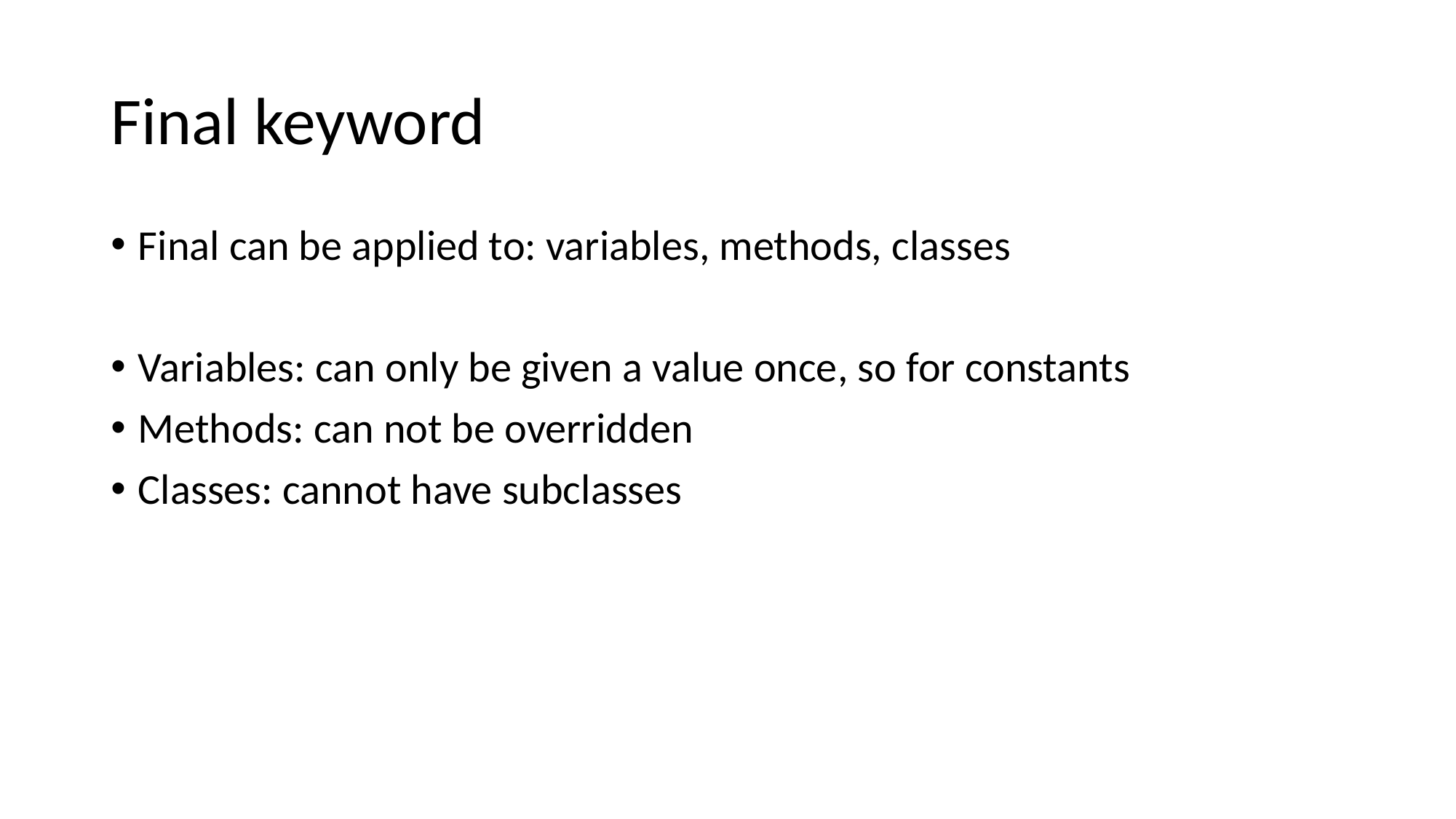

# Final keyword
Final can be applied to: variables, methods, classes

Variables: can only be given a value once, so for constants
Methods: can not be overridden
Classes: cannot have subclasses